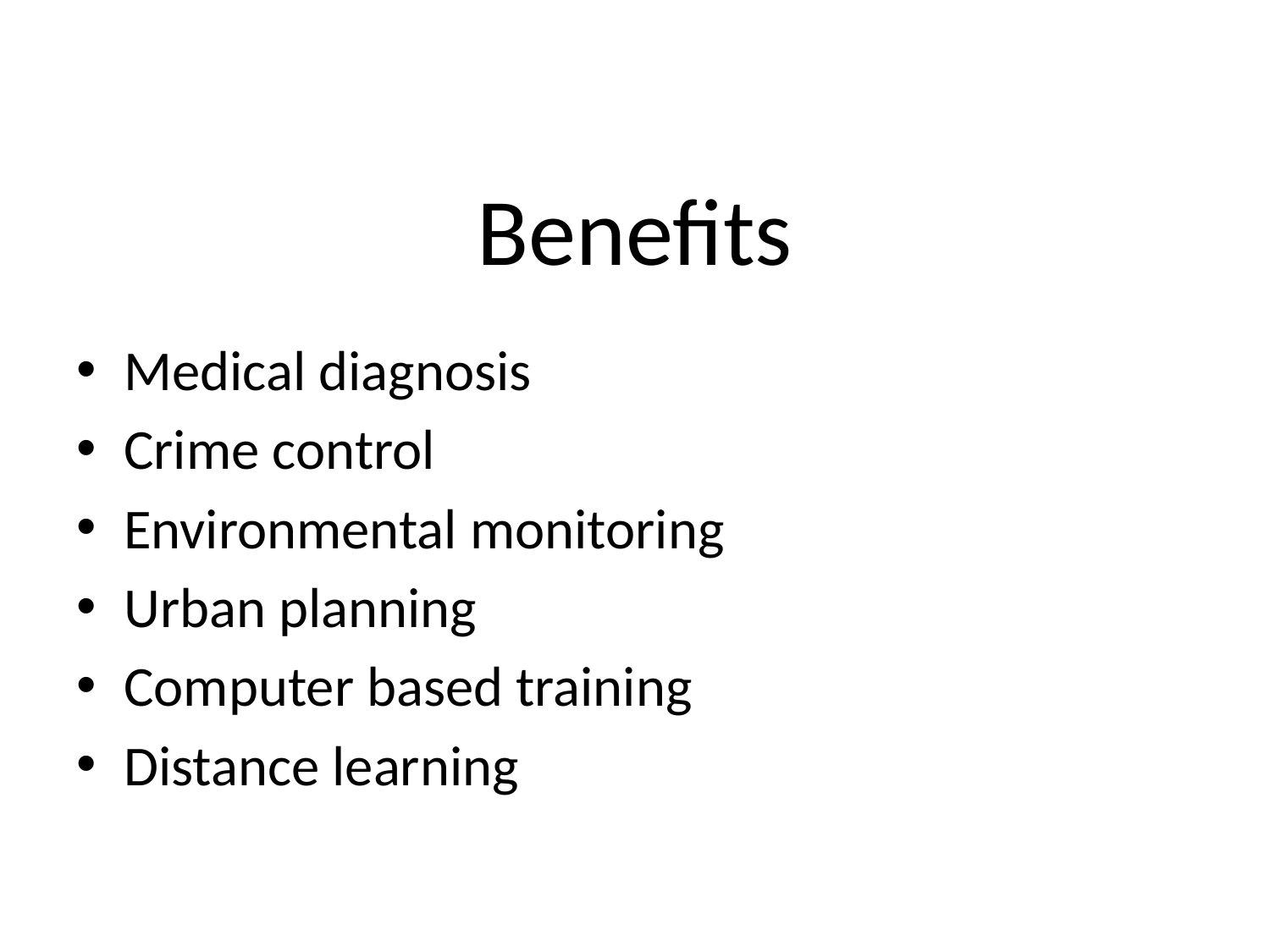

# Benefits
Medical diagnosis
Crime control
Environmental monitoring
Urban planning
Computer based training
Distance learning